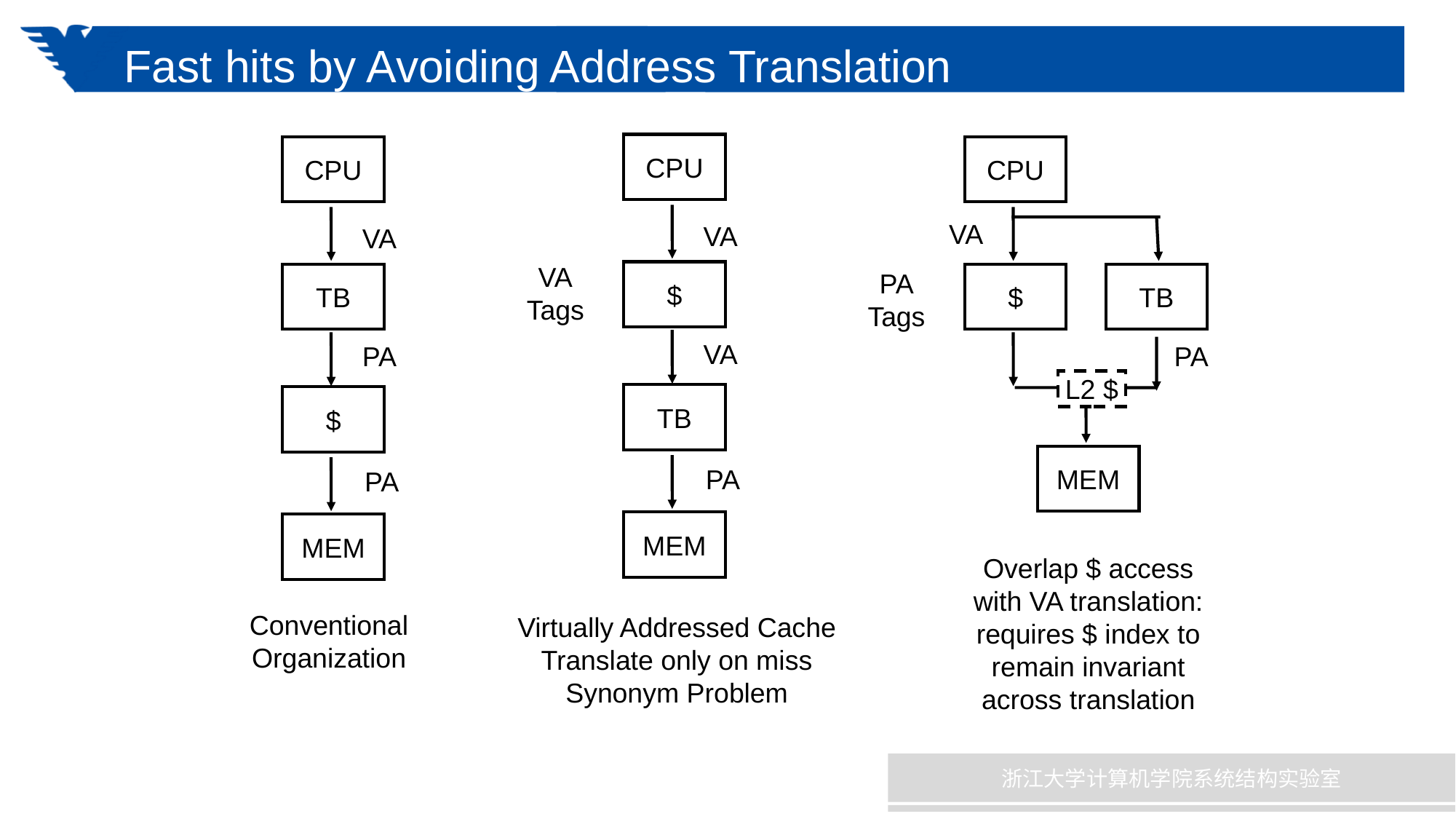

# Fast hits by Avoiding Address Translation
CPU
CPU
CPU

VA
VA
VA

VA
Tags
PA
Tags
$
TB
$
TB

VA

PA
PA

L2 $
TB
$

MEM

PA

PA
MEM
MEM
Overlap $ access
with VA translation:
requires $ index to
remain invariant
across translation
Conventional
Organization
Virtually Addressed Cache
Translate only on miss
Synonym Problem